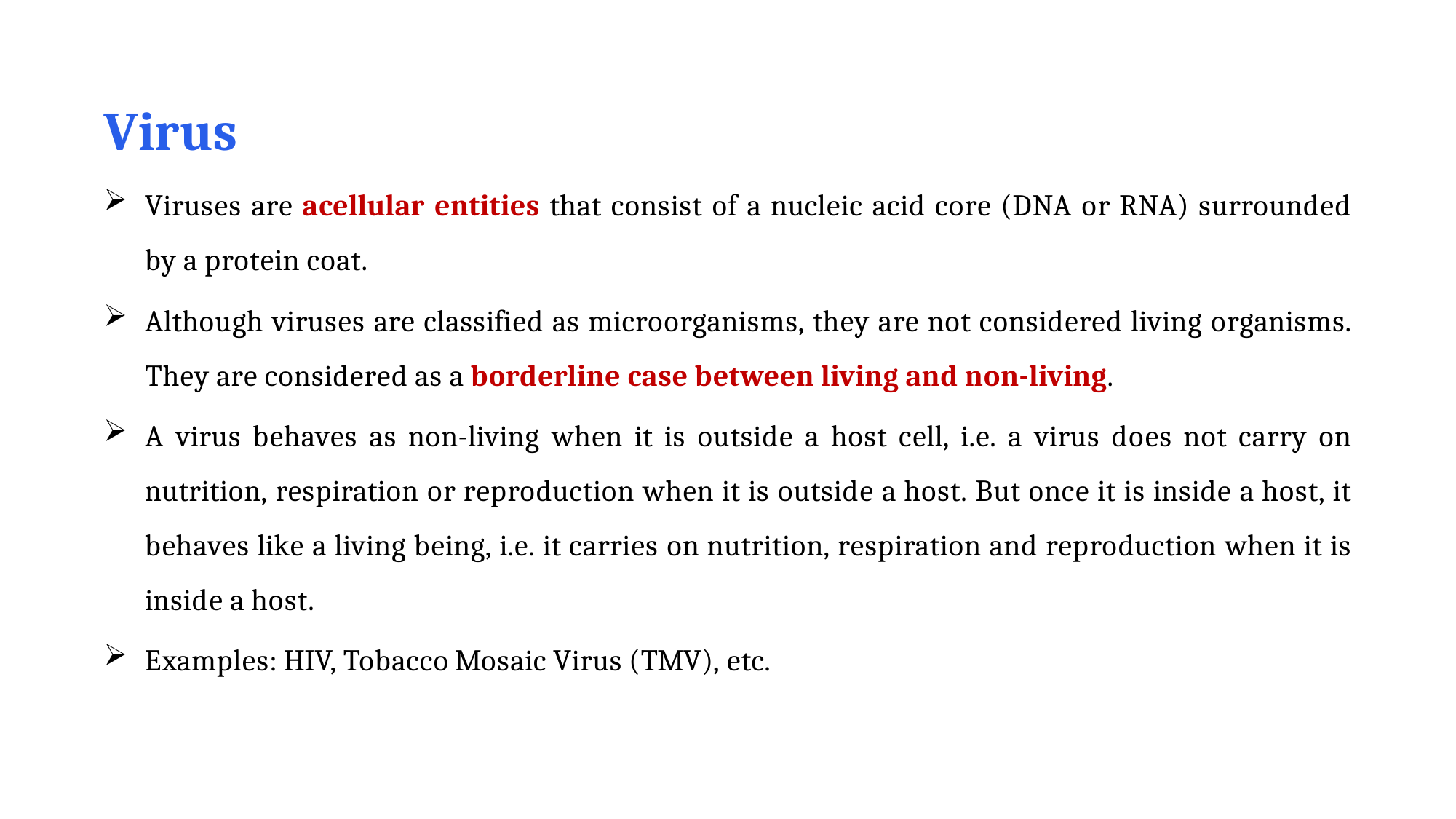

Virus
Viruses are acellular entities that consist of a nucleic acid core (DNA or RNA) surrounded by a protein coat.
Although viruses are classified as microorganisms, they are not considered living organisms. They are considered as a borderline case between living and non-living.
A virus behaves as non-living when it is outside a host cell, i.e. a virus does not carry on nutrition, respiration or reproduction when it is outside a host. But once it is inside a host, it behaves like a living being, i.e. it carries on nutrition, respiration and reproduction when it is inside a host.
Examples: HIV, Tobacco Mosaic Virus (TMV), etc.
6